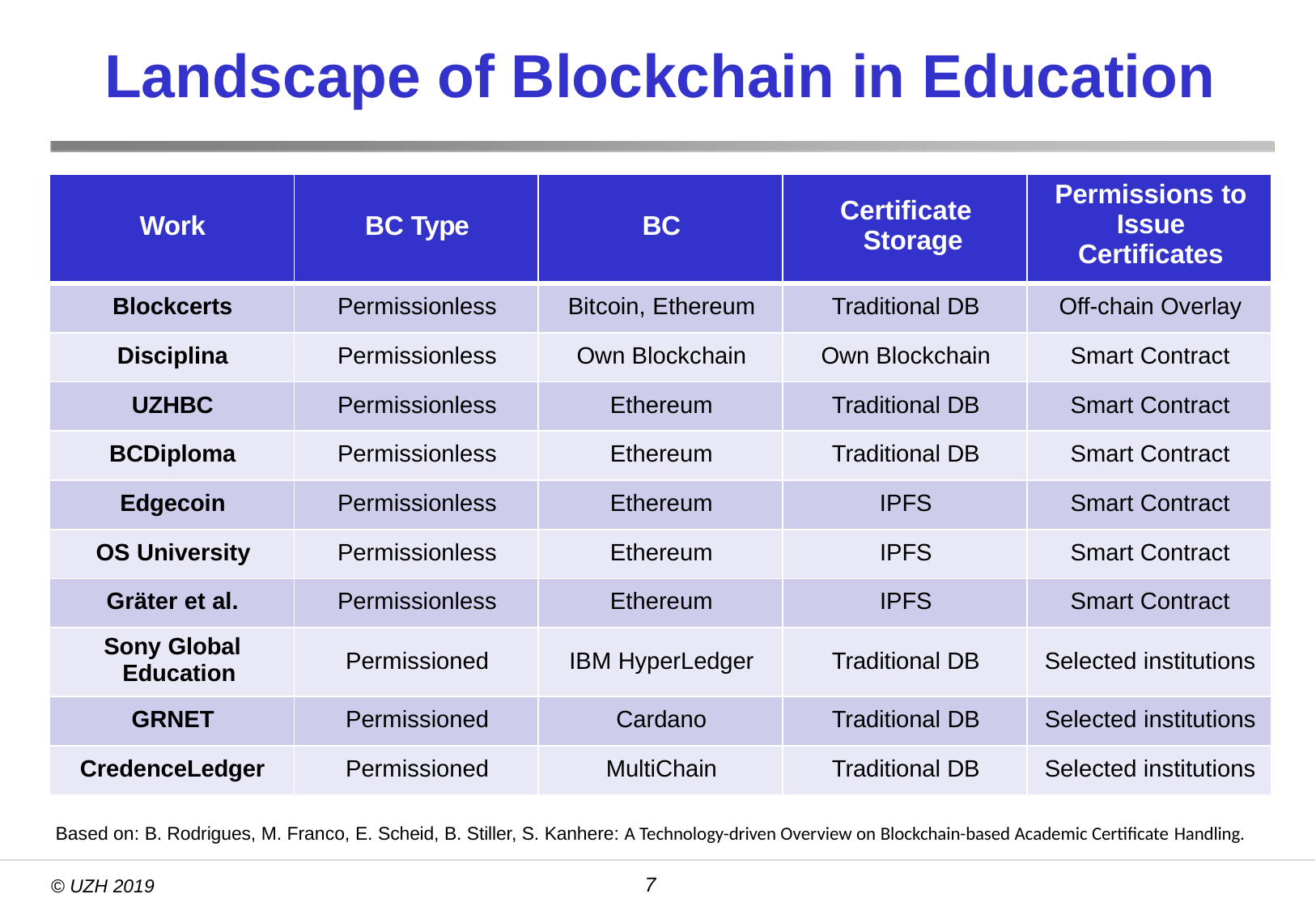

# Landscape of Blockchain in Education
| Work | BC Type | BC | Certificate Storage | Permissions to Issue Certificates |
| --- | --- | --- | --- | --- |
| Blockcerts | Permissionless | Bitcoin, Ethereum | Traditional DB | Off-chain Overlay |
| Disciplina | Permissionless | Own Blockchain | Own Blockchain | Smart Contract |
| UZHBC | Permissionless | Ethereum | Traditional DB | Smart Contract |
| BCDiploma | Permissionless | Ethereum | Traditional DB | Smart Contract |
| Edgecoin | Permissionless | Ethereum | IPFS | Smart Contract |
| OS University | Permissionless | Ethereum | IPFS | Smart Contract |
| Gräter et al. | Permissionless | Ethereum | IPFS | Smart Contract |
| Sony Global Education | Permissioned | IBM HyperLedger | Traditional DB | Selected institutions |
| GRNET | Permissioned | Cardano | Traditional DB | Selected institutions |
| CredenceLedger | Permissioned | MultiChain | Traditional DB | Selected institutions |
Based on: B. Rodrigues, M. Franco, E. Scheid, B. Stiller, S. Kanhere: A Technology-driven Overview on Blockchain-based Academic Certificate Handling.

7
© UZH 2019